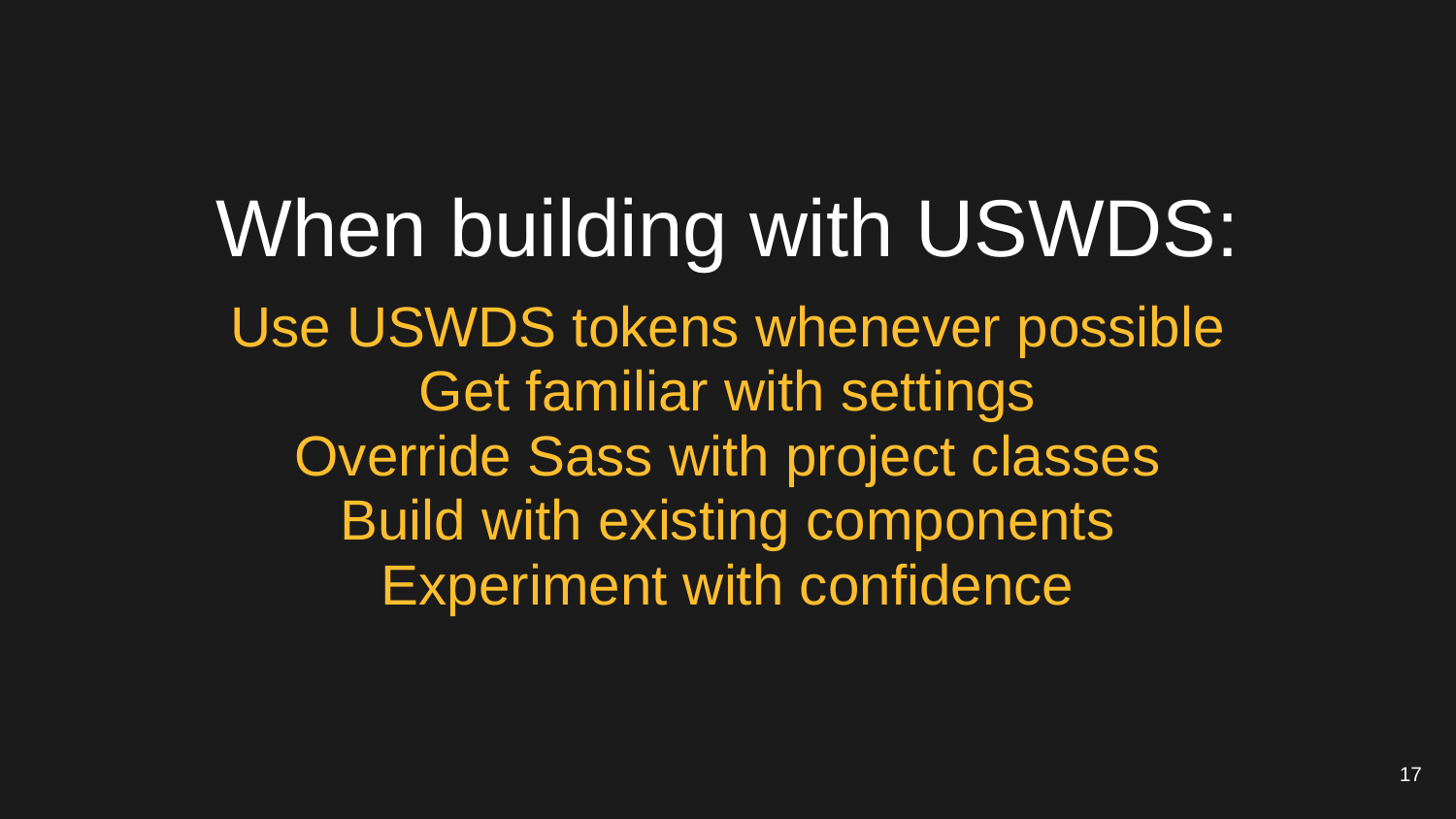

# When building with USWDS:
Use USWDS tokens whenever possible
Get familiar with settings
Override Sass with project classes
Build with existing components
Experiment with confidence
17